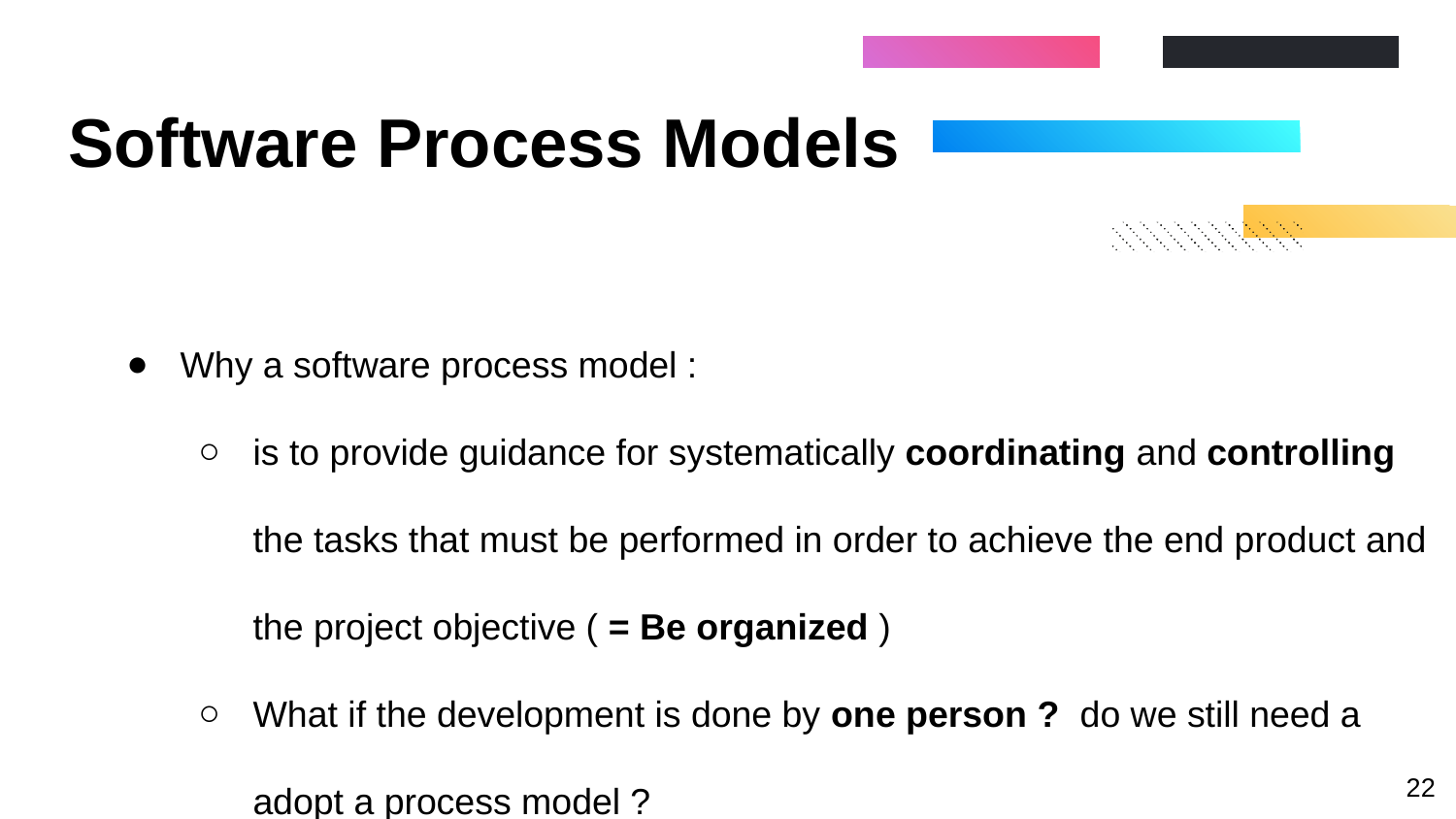

# Software Process Models
Why a software process model :
is to provide guidance for systematically coordinating and controlling the tasks that must be performed in order to achieve the end product and the project objective ( = Be organized )
What if the development is done by one person ?  do we still need a adopt a process model ?

22